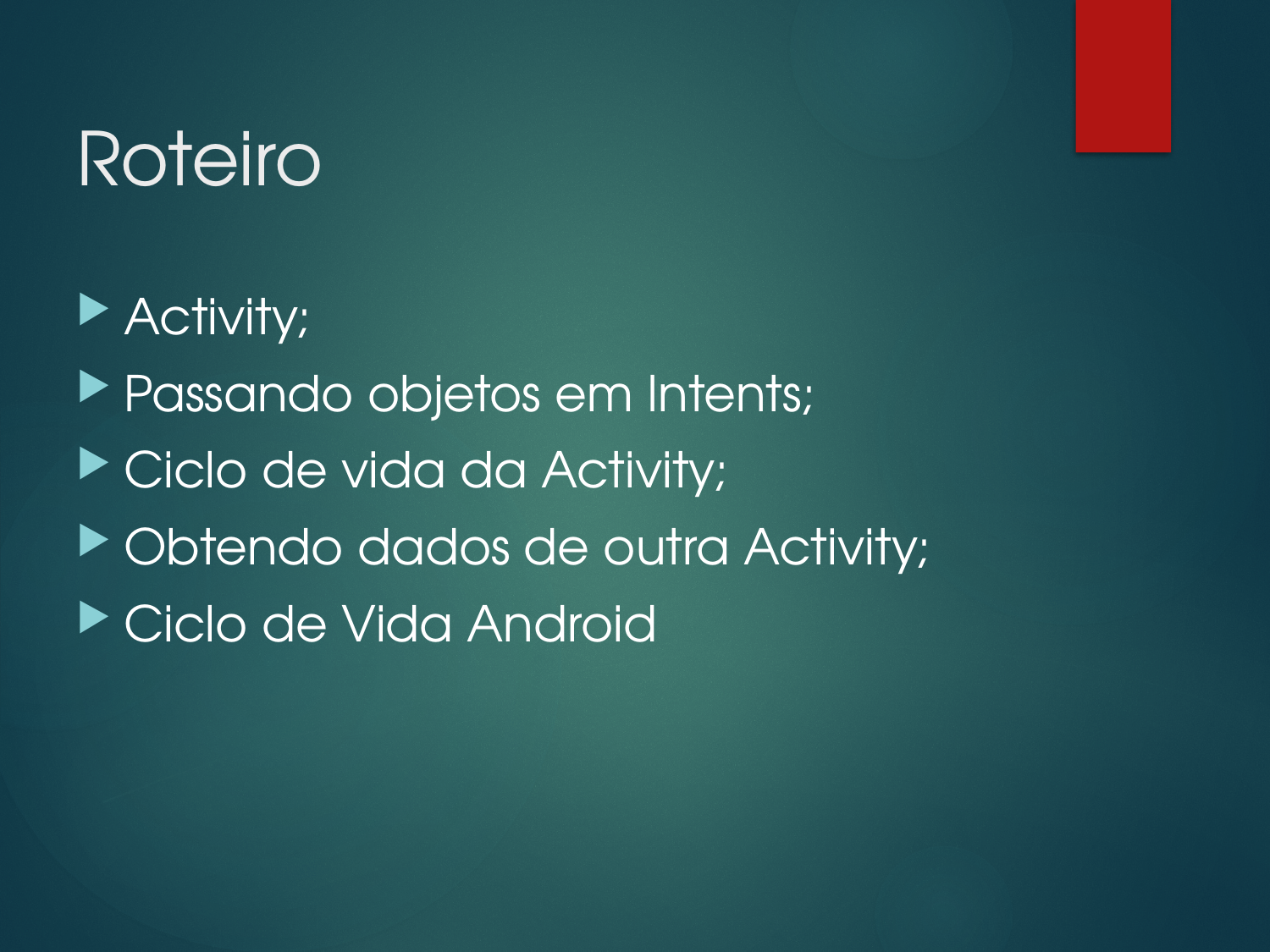

# Roteiro
Activity;
Passando objetos em Intents;
Ciclo de vida da Activity;
Obtendo dados de outra Activity;
Ciclo de Vida Android